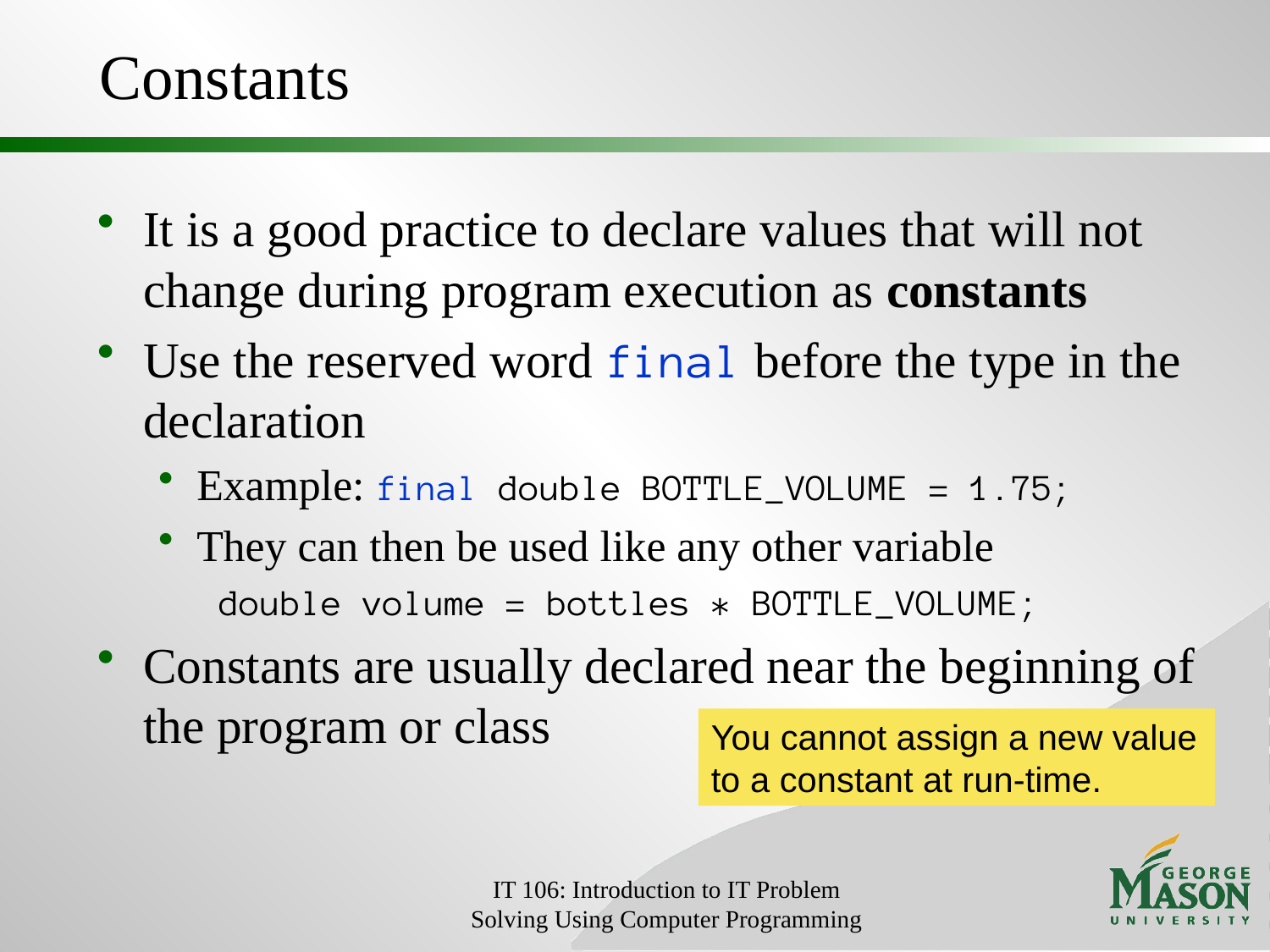

# Constants
It is a good practice to declare values that will not change during program execution as constants
Use the reserved word final before the type in the declaration
Example: final double BOTTLE_VOLUME = 1.75;
They can then be used like any other variable
double volume = bottles * BOTTLE_VOLUME;
Constants are usually declared near the beginning of the program or class
You cannot assign a new value to a constant at run-time.
IT 106: Introduction to IT Problem Solving Using Computer Programming